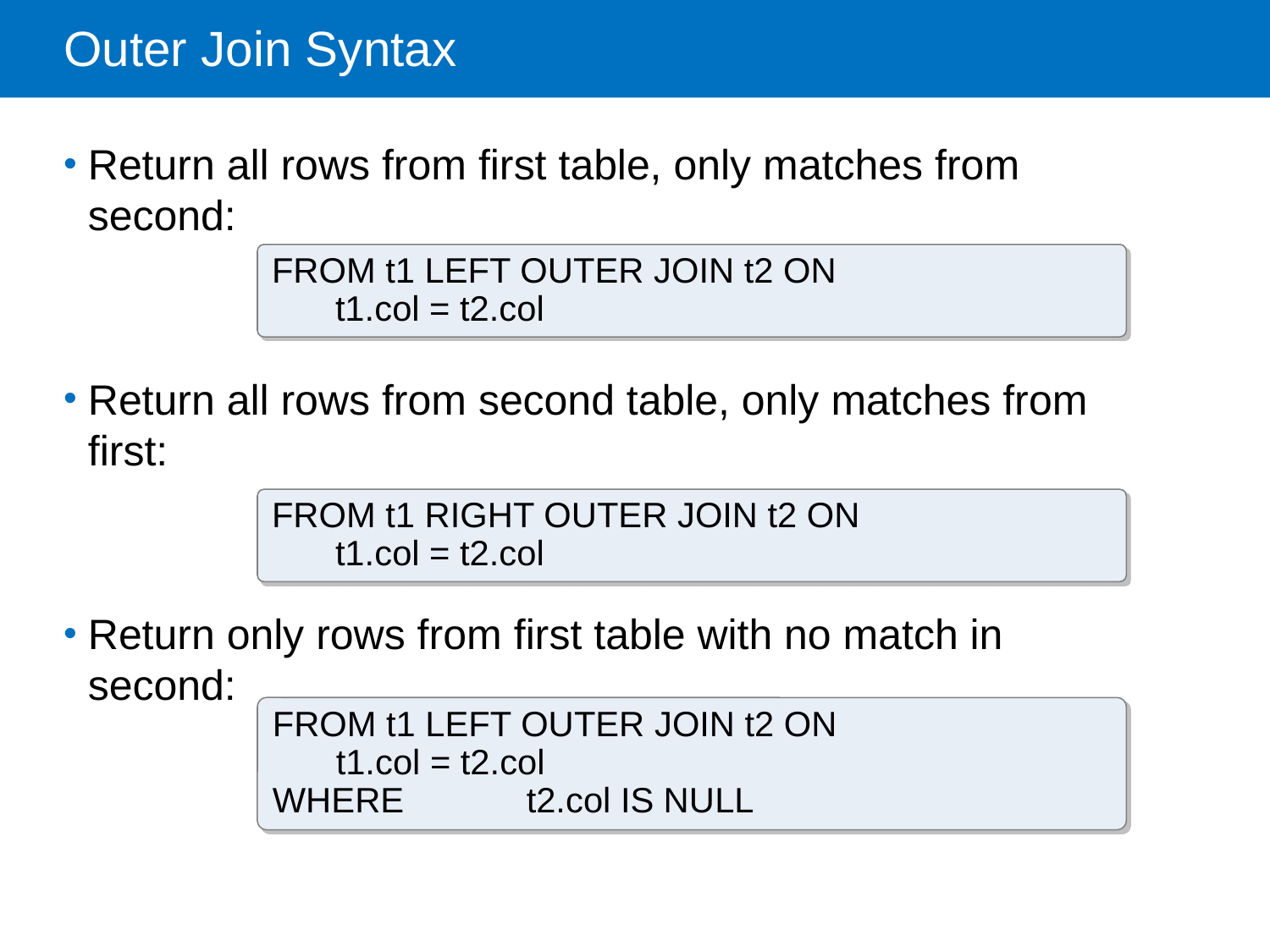

# Outer Join Syntax
Return all rows from first table, only matches from second:

Return all rows from second table, only matches from first:

Return only rows from first table with no match in second:

FROM t1 LEFT OUTER JOIN t2 ON
	t1.col = t2.col
FROM t1 RIGHT OUTER JOIN t2 ON
	t1.col = t2.col
FROM t1 LEFT OUTER JOIN t2 ON
	t1.col = t2.col
WHERE 	t2.col IS NULL